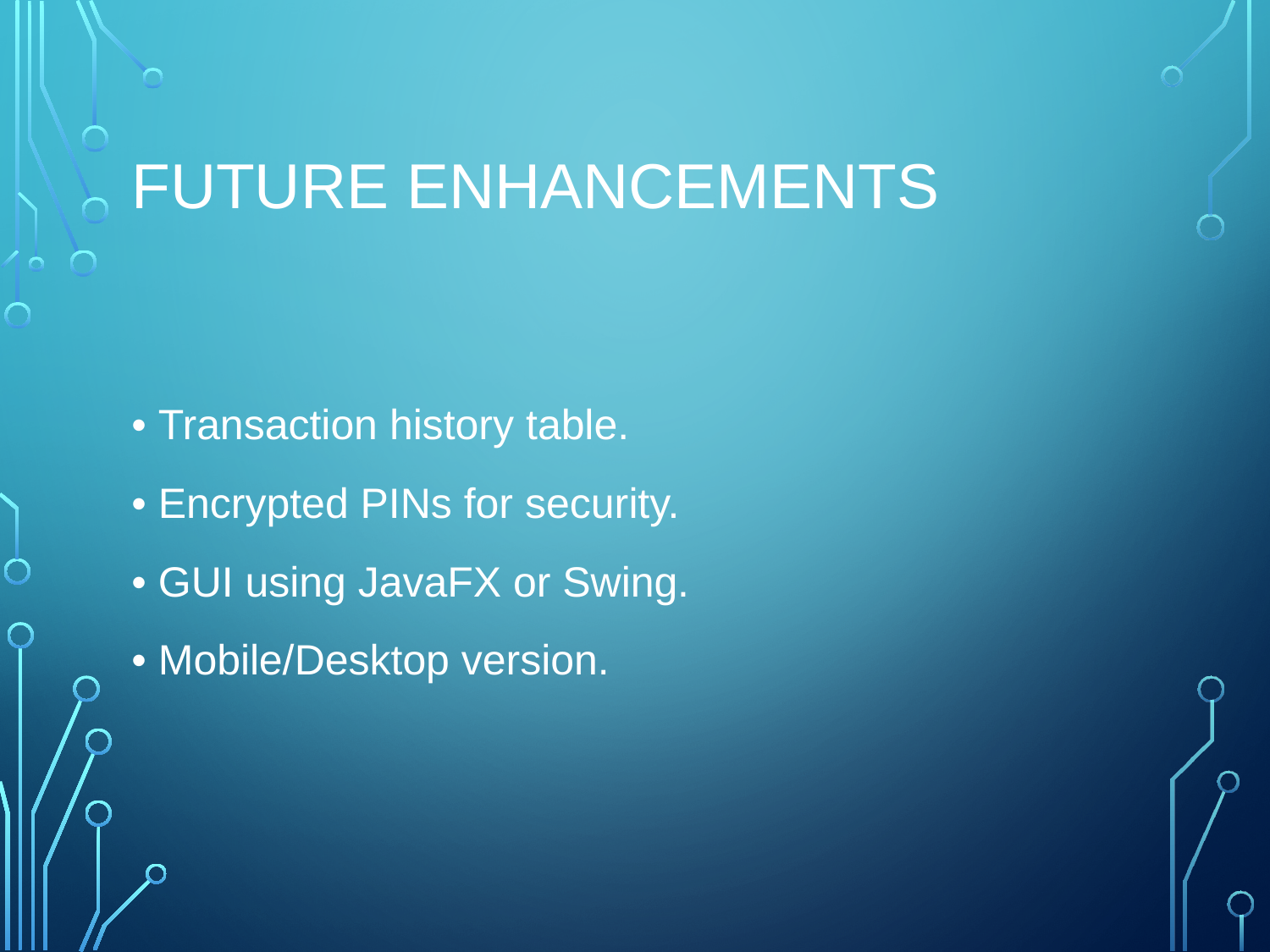

# Future Enhancements

• Transaction history table.
• Encrypted PINs for security.
• GUI using JavaFX or Swing.
• Mobile/Desktop version.